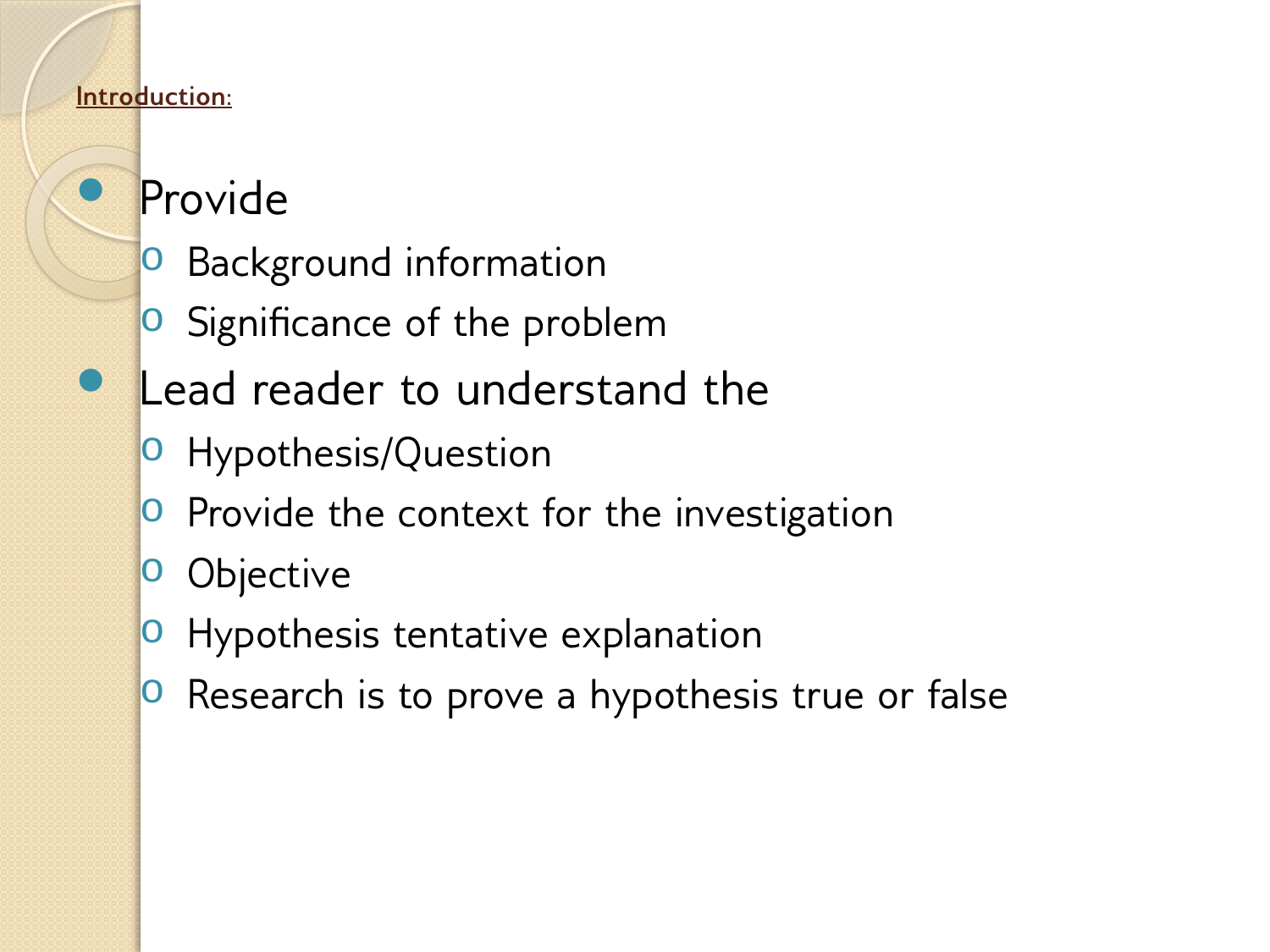

# Introduction:
Provide
Background information
Significance of the problem
Lead reader to understand the
Hypothesis/Question
Provide the context for the investigation
Objective
Hypothesis tentative explanation
Research is to prove a hypothesis true or false